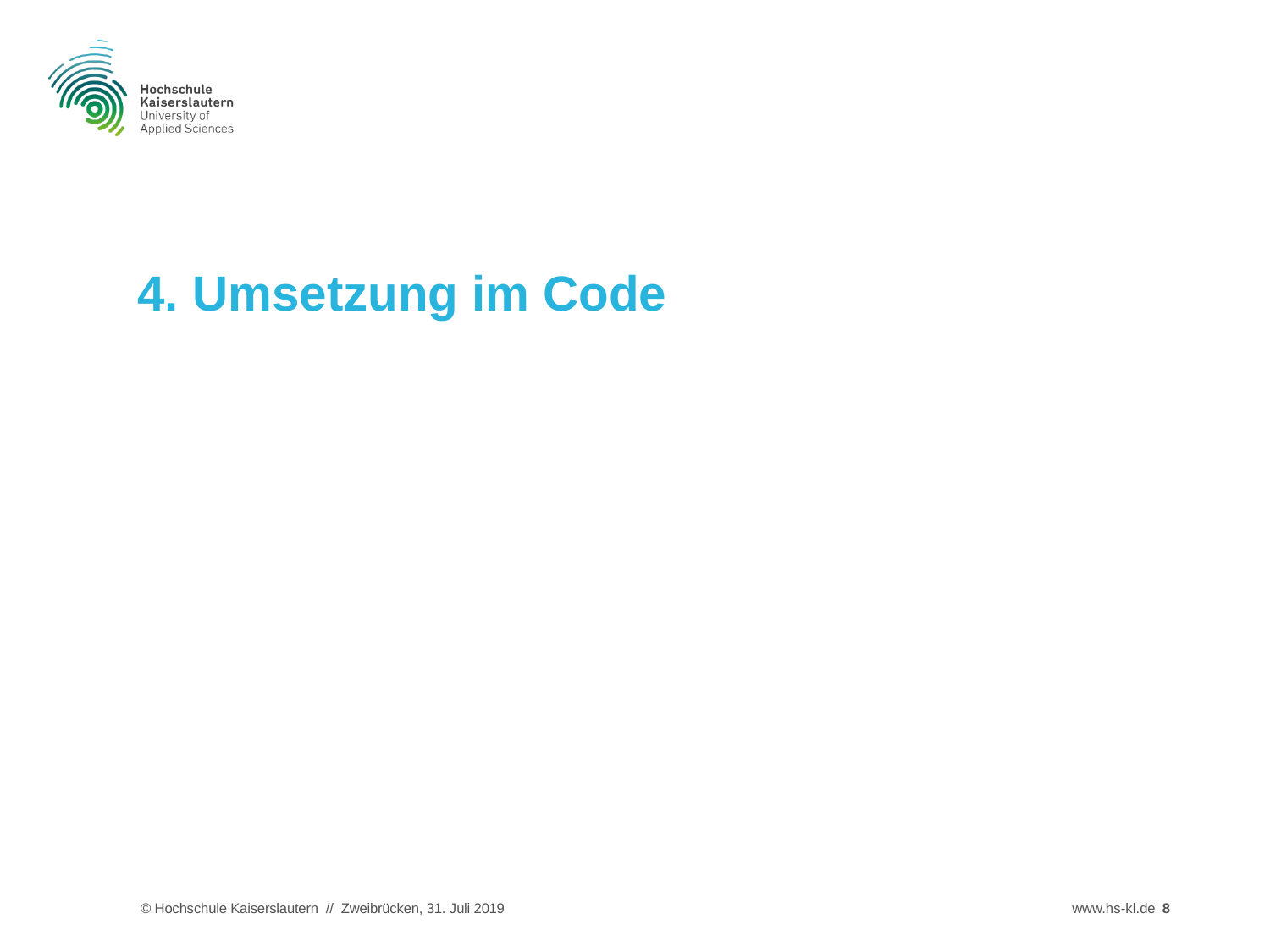

# 4. Umsetzung im Code
© Hochschule Kaiserslautern  //  Zweibrücken, 31. Juli 2019